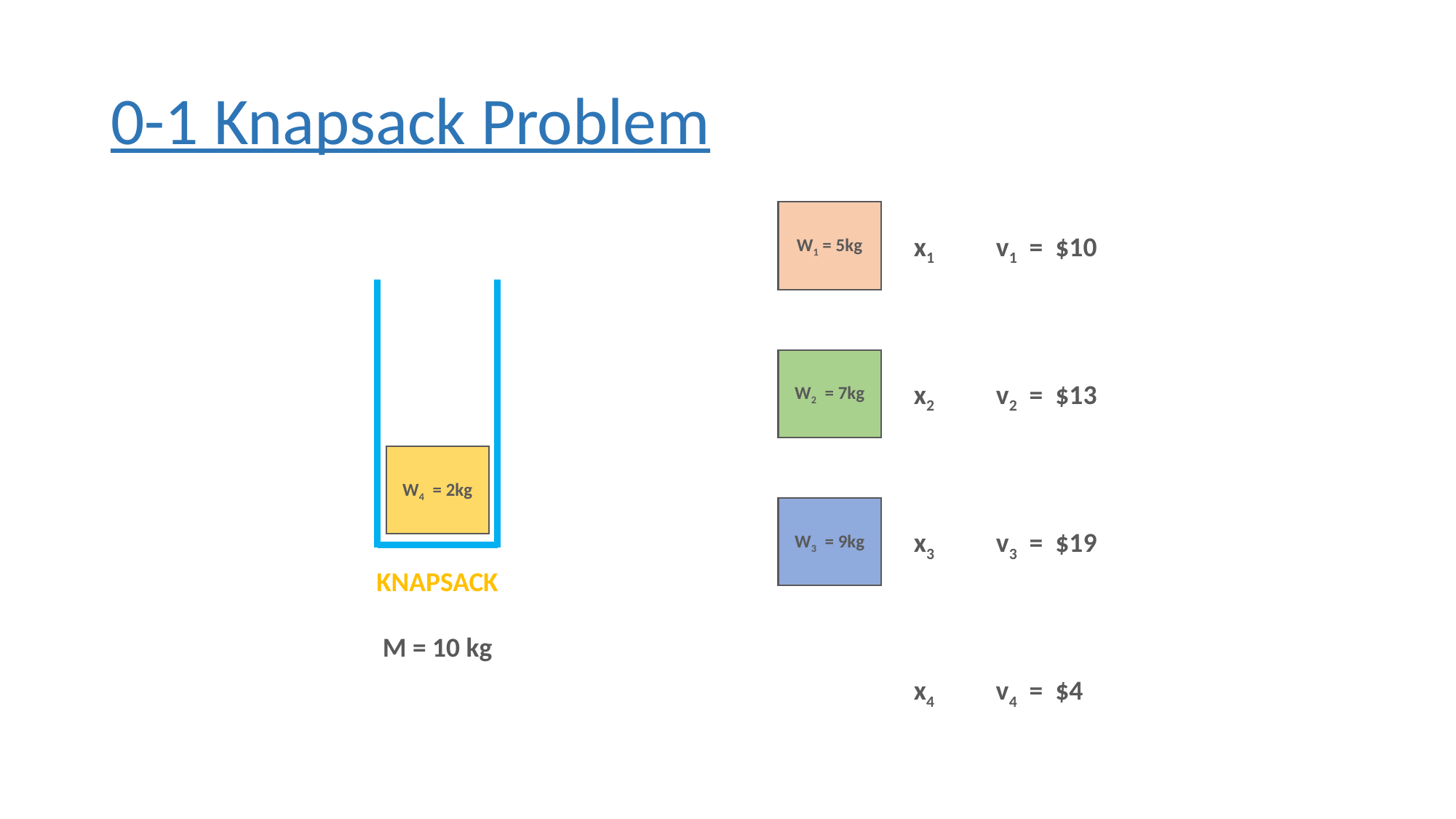

# 0-1 Knapsack Problem
W1 = 5kg
x1          v1  =  $10
W2  = 7kg
x2          v2  =  $13
W4  = 2kg
W3  = 9kg
x3          v3  =  $19
KNAPSACK

M = 10 kg
x4          v4  =  $4